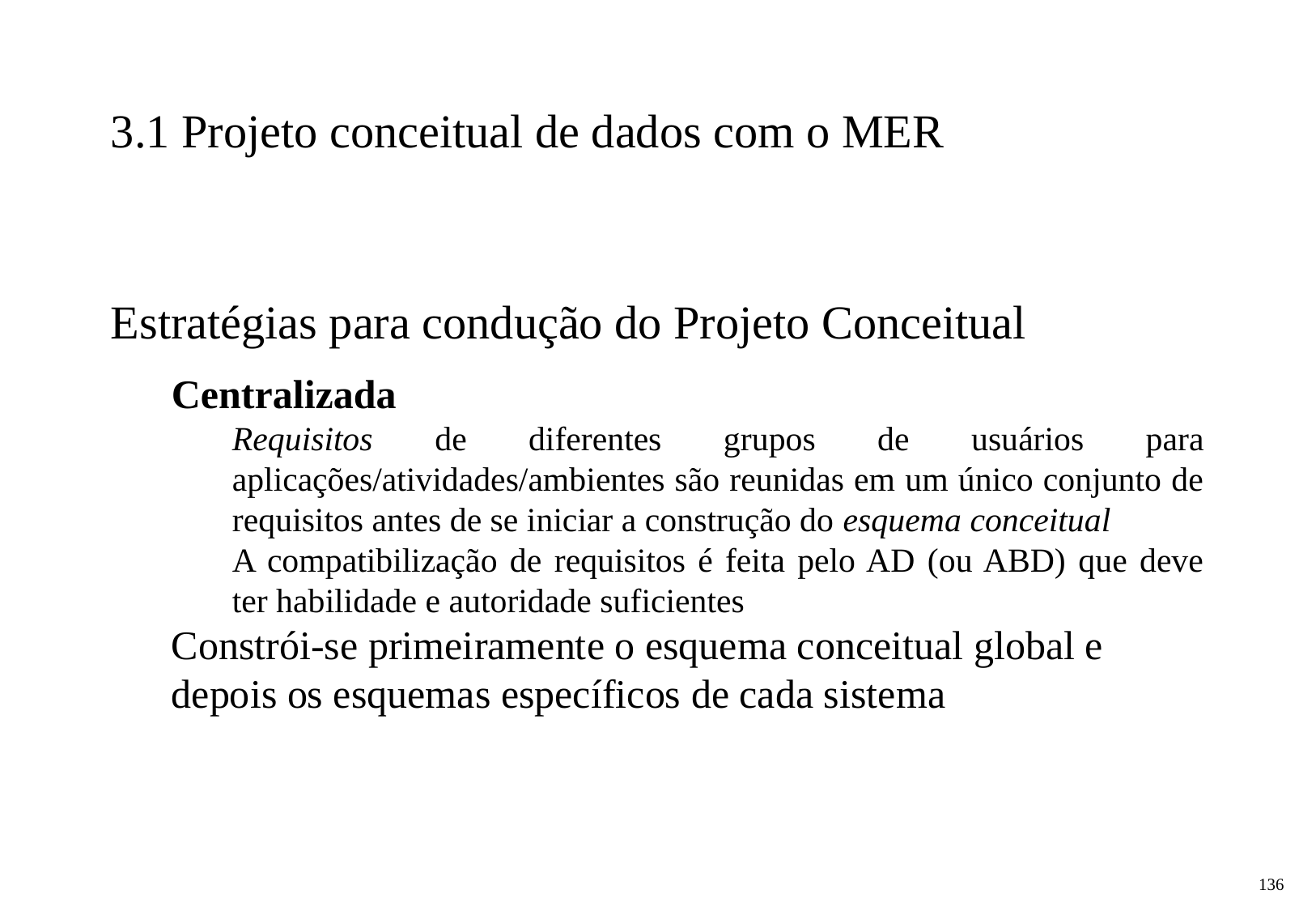

3.1 Projeto conceitual de dados com o MER
Estratégias para condução do Projeto Conceitual
Centralizada
Requisitos de diferentes grupos de usuários para aplicações/atividades/ambientes são reunidas em um único conjunto de requisitos antes de se iniciar a construção do esquema conceitual
A compatibilização de requisitos é feita pelo AD (ou ABD) que deve ter habilidade e autoridade suficientes
Constrói-se primeiramente o esquema conceitual global e depois os esquemas específicos de cada sistema
136